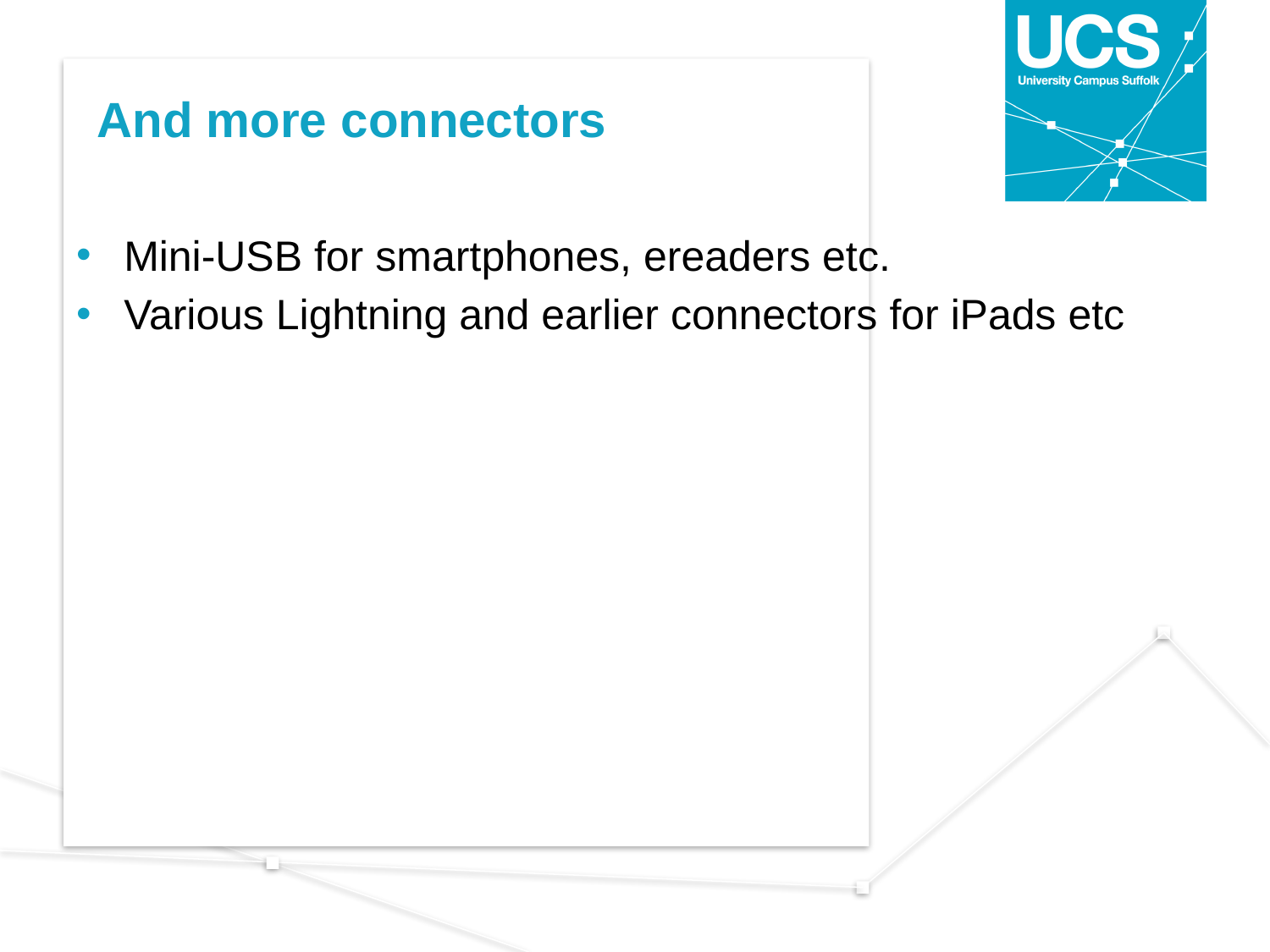

# And more connectors
Mini-USB for smartphones, ereaders etc.
Various Lightning and earlier connectors for iPads etc